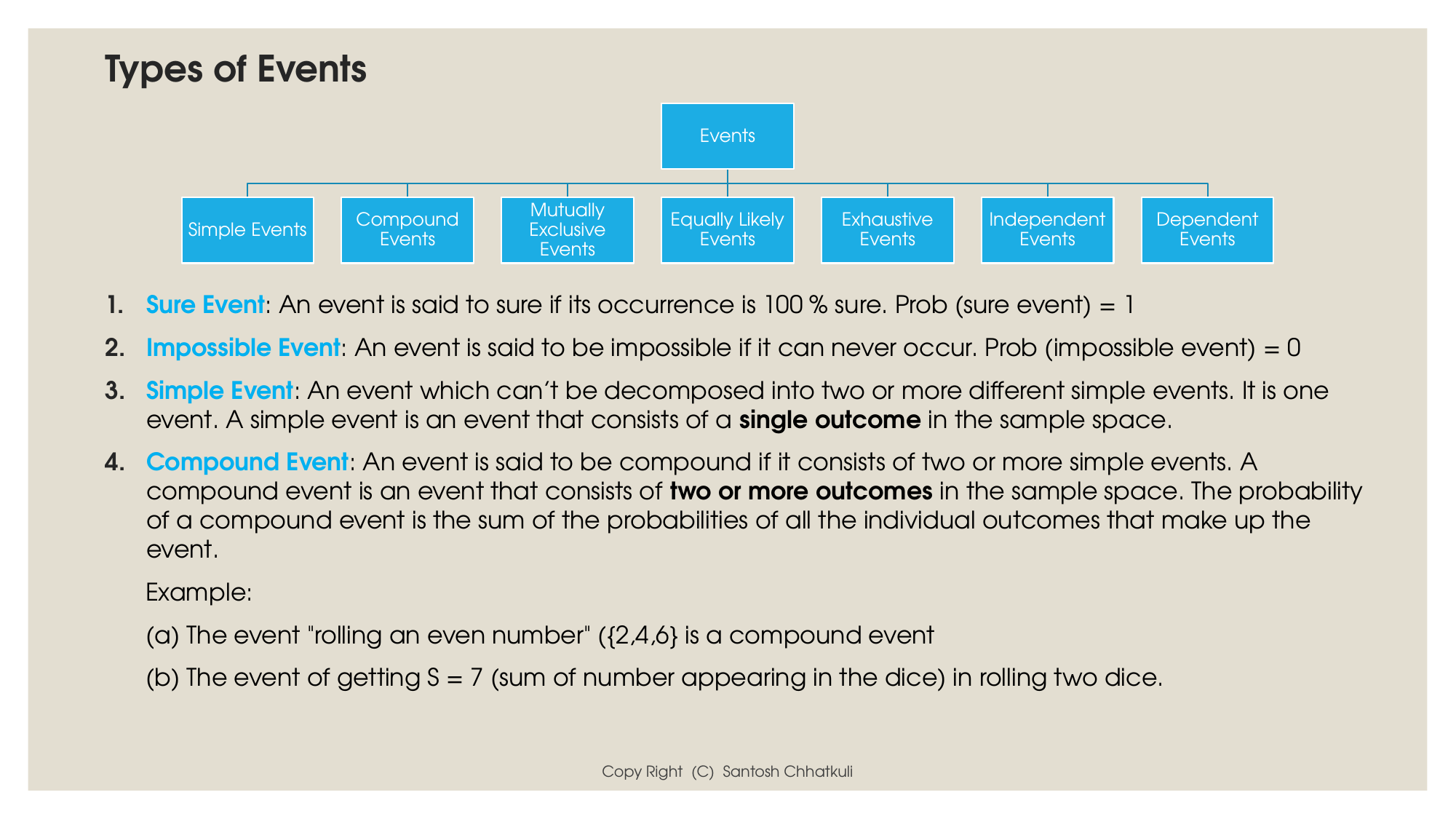

# Types of Events

Sure Event: An event is said to sure if its occurrence is 100 % sure. Prob (sure event) = 1
Impossible Event: An event is said to be impossible if it can never occur. Prob (impossible event) = 0
Simple Event: An event which can’t be decomposed into two or more different simple events. It is one event. A simple event is an event that consists of a single outcome in the sample space.
Compound Event: An event is said to be compound if it consists of two or more simple events. A compound event is an event that consists of two or more outcomes in the sample space. The probability of a compound event is the sum of the probabilities of all the individual outcomes that make up the event.
      Example:
      (a) The event "rolling an even number" ({2,4,6} is a compound event
      (b) The event of getting S = 7 (sum of number appearing in the dice) in rolling two dice.

Events
Simple Events
Compound Events
Mutually Exclusive Events
Equally Likely Events
Exhaustive Events
Independent Events
Dependent Events
Copy Right  (C)  Santosh Chhatkuli